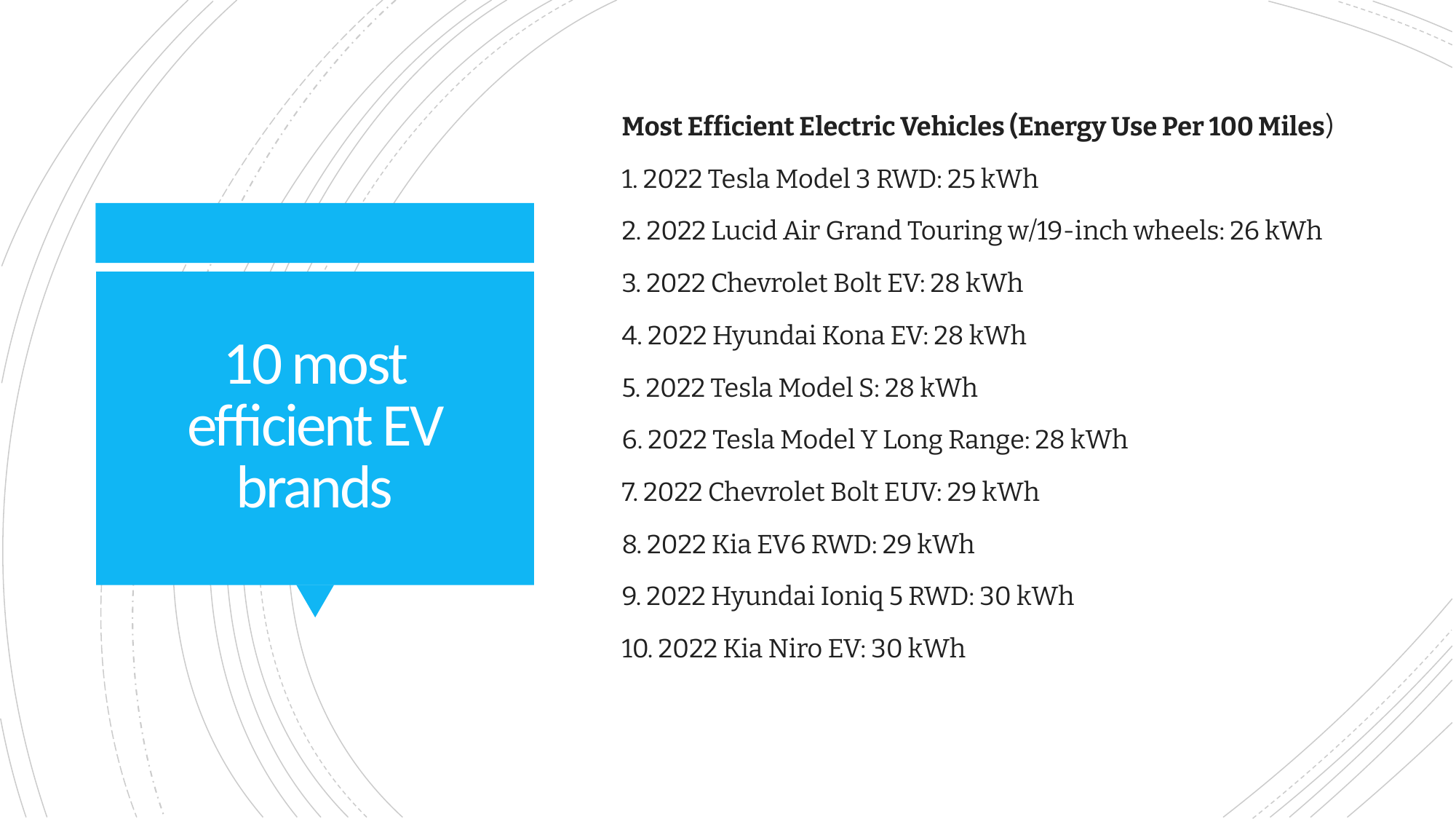

Most Efficient Electric Vehicles (Energy Use Per 100 Miles)
1. 2022 Tesla Model 3 RWD: 25 kWh
2. 2022 Lucid Air Grand Touring w/19-inch wheels: 26 kWh
3. 2022 Chevrolet Bolt EV: 28 kWh
4. 2022 Hyundai Kona EV: 28 kWh
5. 2022 Tesla Model S: 28 kWh
6. 2022 Tesla Model Y Long Range: 28 kWh
7. 2022 Chevrolet Bolt EUV: 29 kWh
8. 2022 Kia EV6 RWD: 29 kWh
9. 2022 Hyundai Ioniq 5 RWD: 30 kWh
10. 2022 Kia Niro EV: 30 kWh

# 10 most efficient EV brands